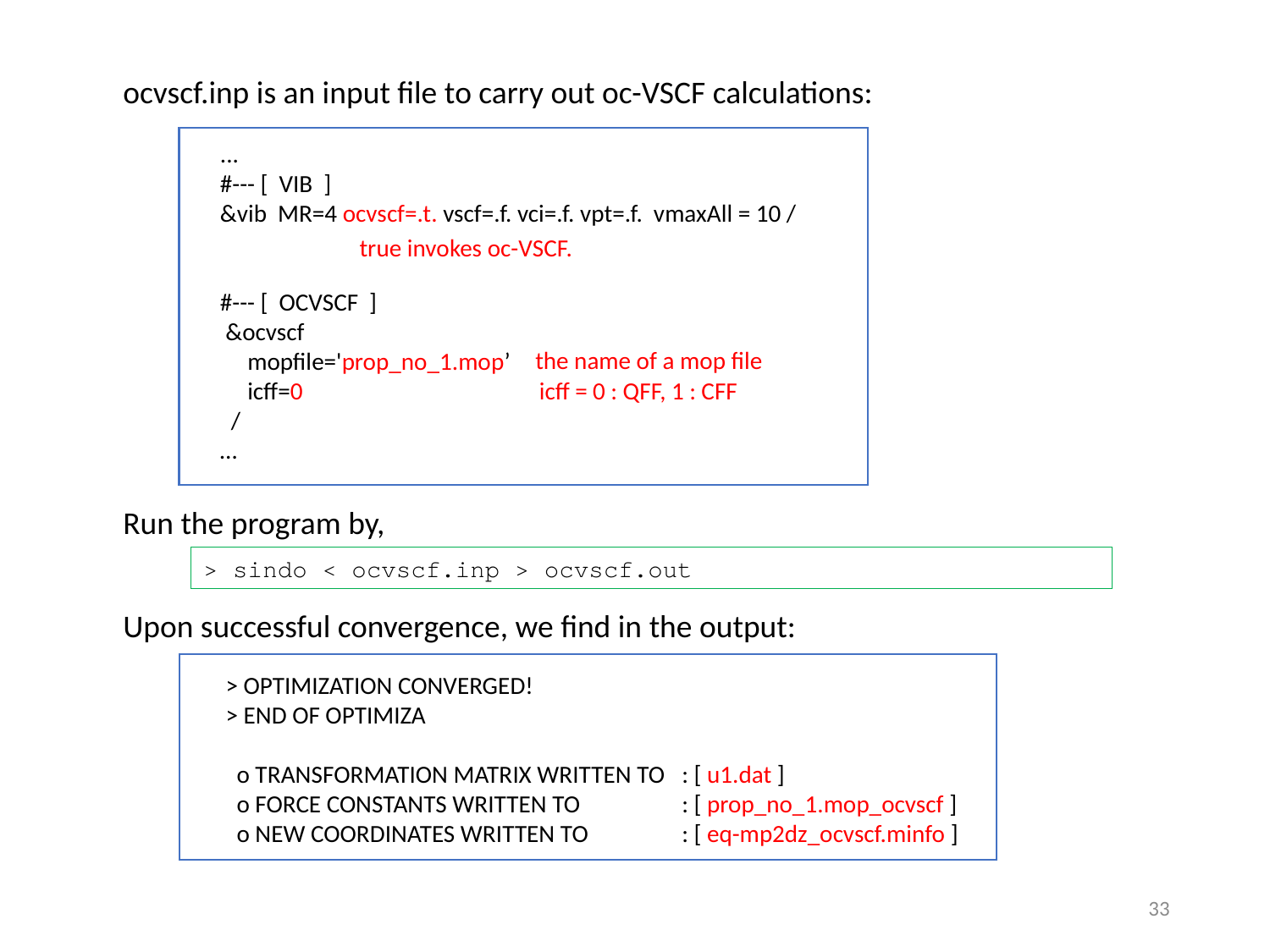

ocvscf.inp is an input file to carry out oc-VSCF calculations:

...
#--- [  VIB  ]
&vib  MR=4 ocvscf=.t. vscf=.f. vci=.f. vpt=.f.  vmaxAll = 10 /

#--- [  OCVSCF  ]
 &ocvscf
     mopfile='prop_no_1.mop’
     icff=0
  /
…
true invokes oc-VSCF.
the name of a mop file
icff = 0 : QFF, 1 : CFF
Run the program by,
> sindo < ocvscf.inp > ocvscf.out
Upon successful convergence, we find in the output:

 > OPTIMIZATION CONVERGED!
 > END OF OPTIMIZA

   o TRANSFORMATION MATRIX WRITTEN TO	: [ u1.dat ]
   o FORCE CONSTANTS WRITTEN TO    	: [ prop_no_1.mop_ocvscf ]
   o NEW COORDINATES WRITTEN TO 	: [ eq-mp2dz_ocvscf.minfo ]
33